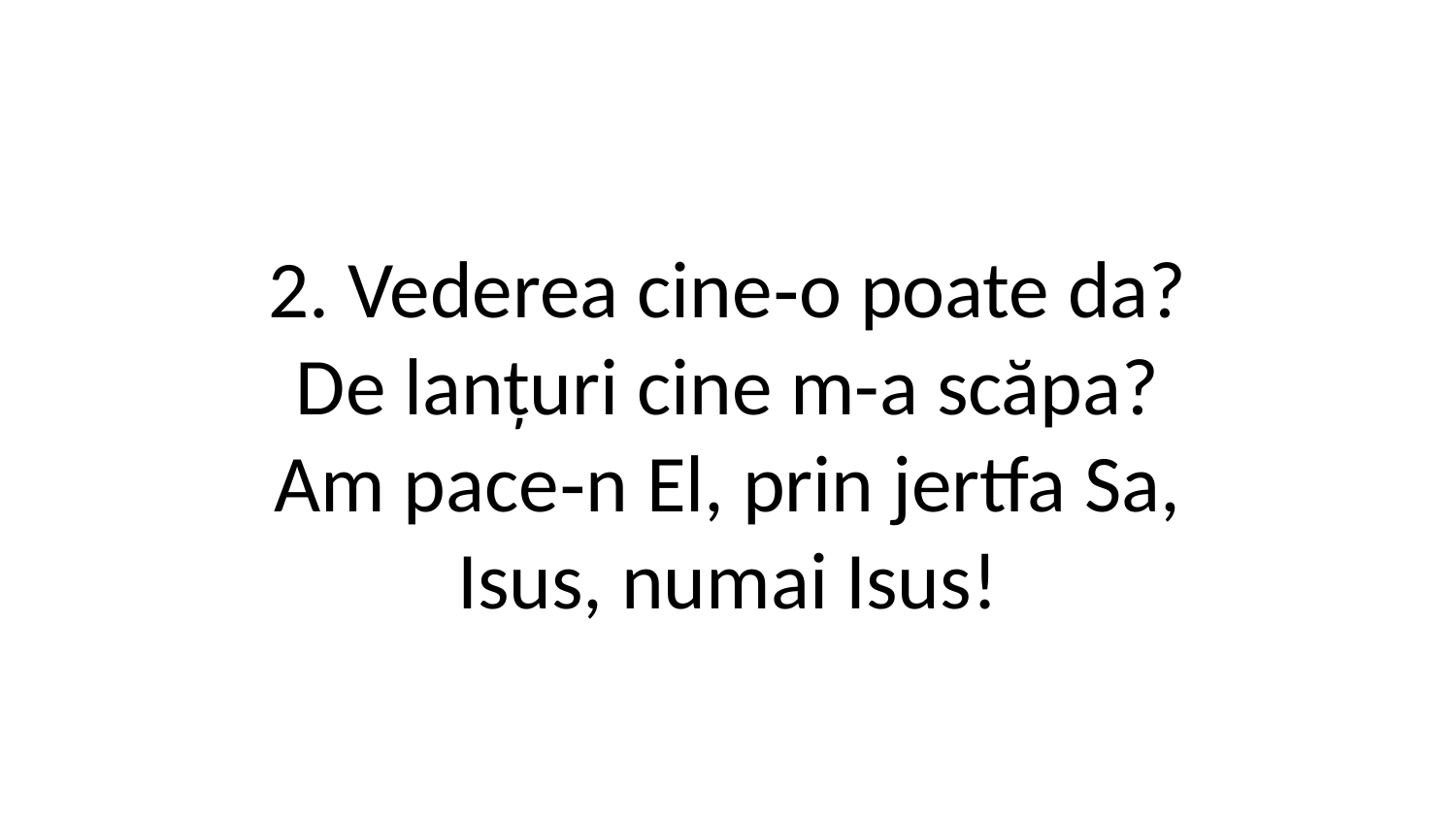

2. Vederea cine‑o poate da?
De lanțuri cine m-a scăpa?
Am pace‑n El, prin jertfa Sa,
Isus, numai Isus!